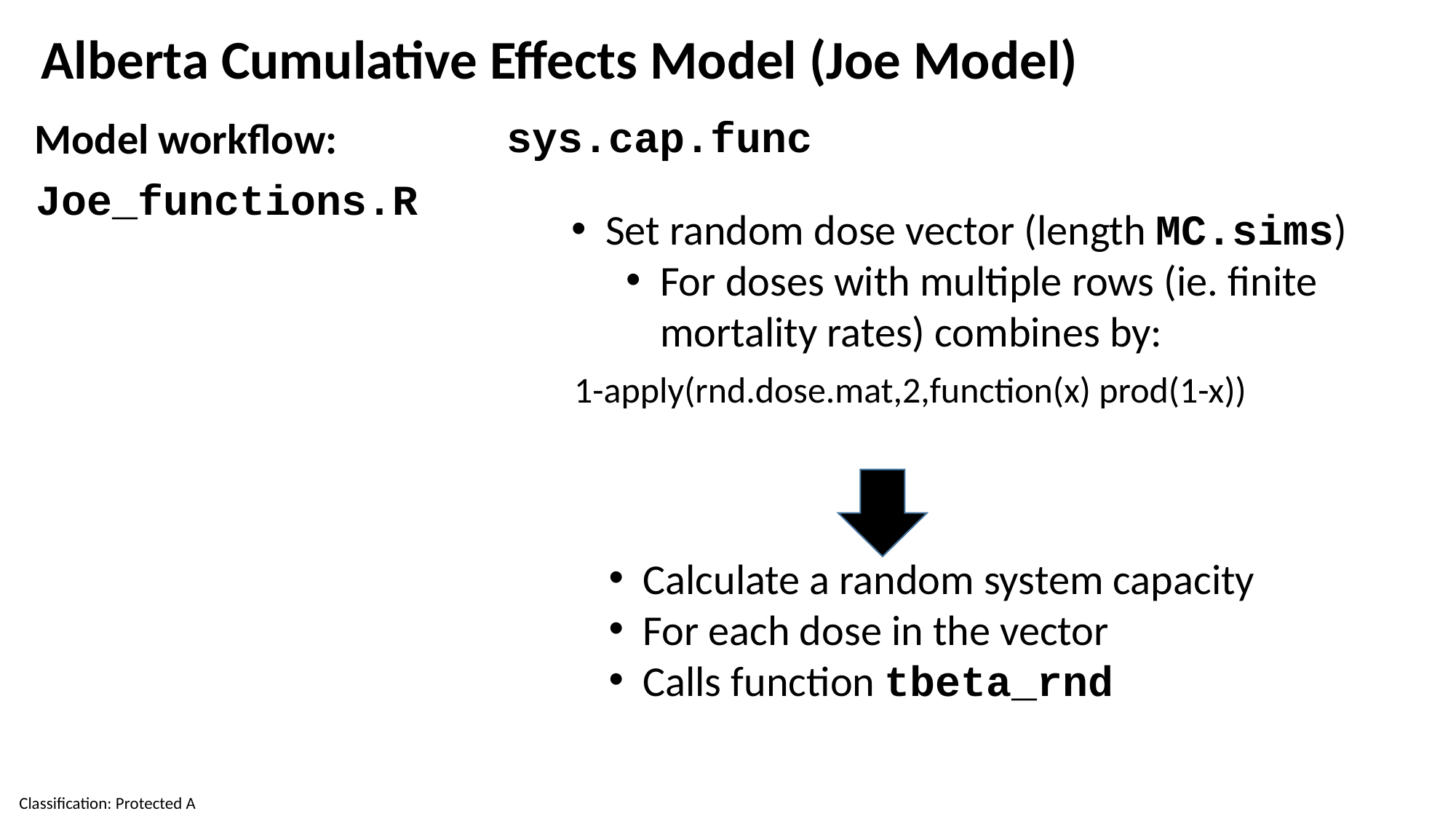

Alberta Cumulative Effects Model (Joe Model)

Model workflow:
sys.cap.func
Joe_functions.R
Set random dose vector (length MC.sims)
For doses with multiple rows (ie. finite mortality rates) combines by:
1-apply(rnd.dose.mat,2,function(x) prod(1-x))

Calculate a random system capacity
For each dose in the vector
Calls function tbeta_rnd